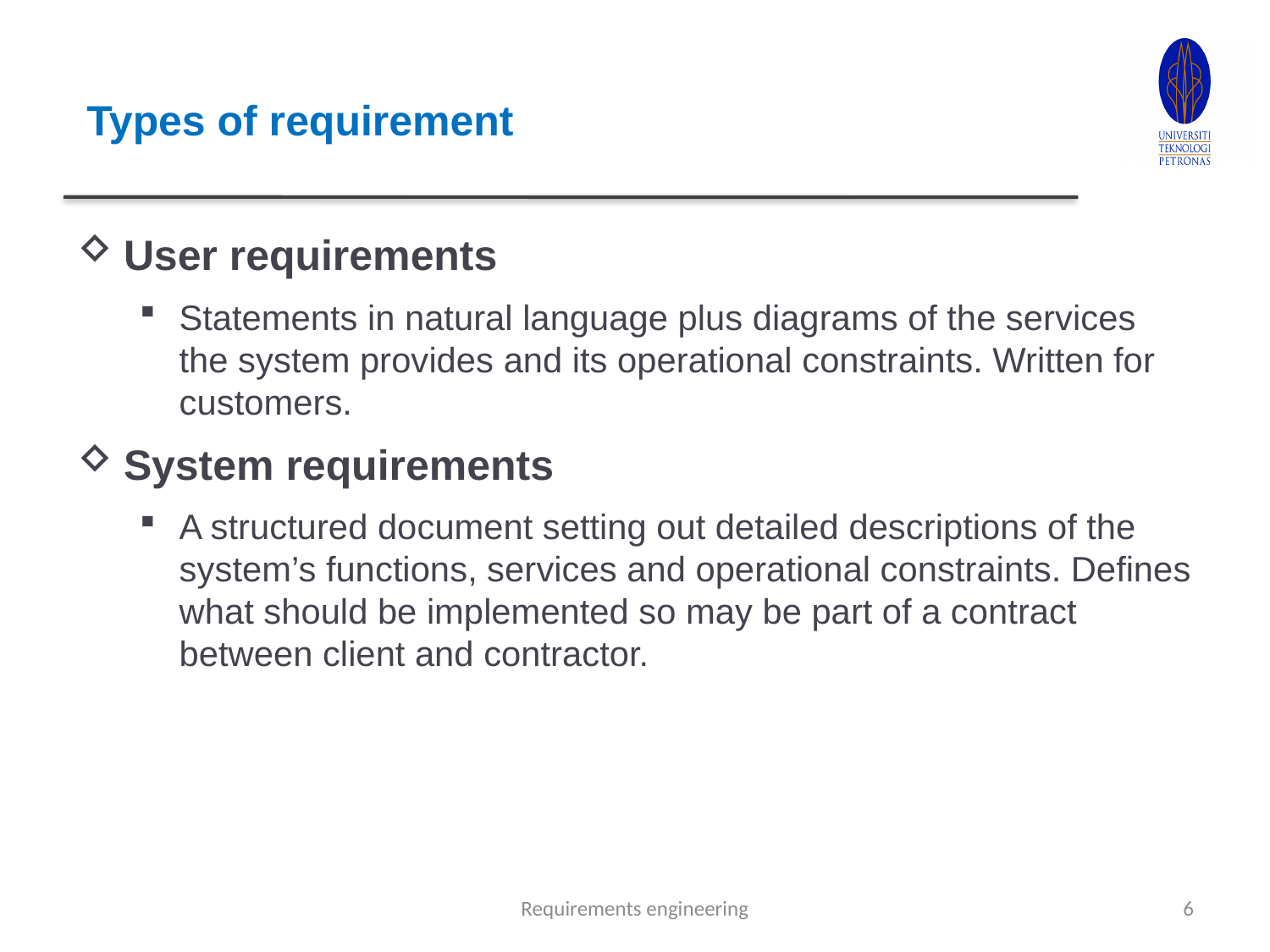

# Types of requirement
User requirements
Statements in natural language plus diagrams of the services the system provides and its operational constraints. Written for customers.
System requirements
A structured document setting out detailed descriptions of the system’s functions, services and operational constraints. Defines what should be implemented so may be part of a contract between client and contractor.
Requirements engineering
6